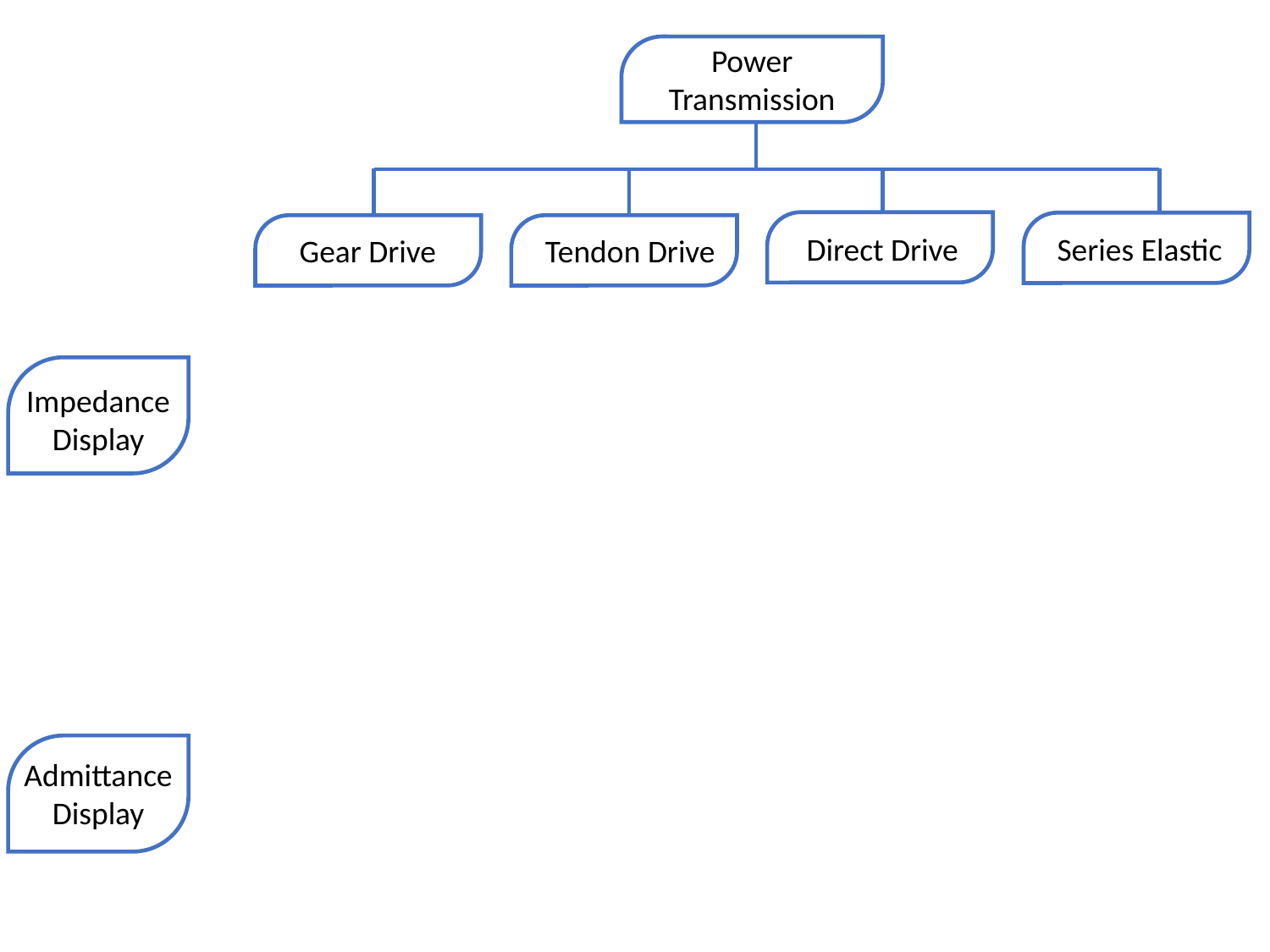

Power
Transmission

Series Elastic
Direct Drive
Tendon Drive
Gear Drive

Impedance
Display

Admittance
Display